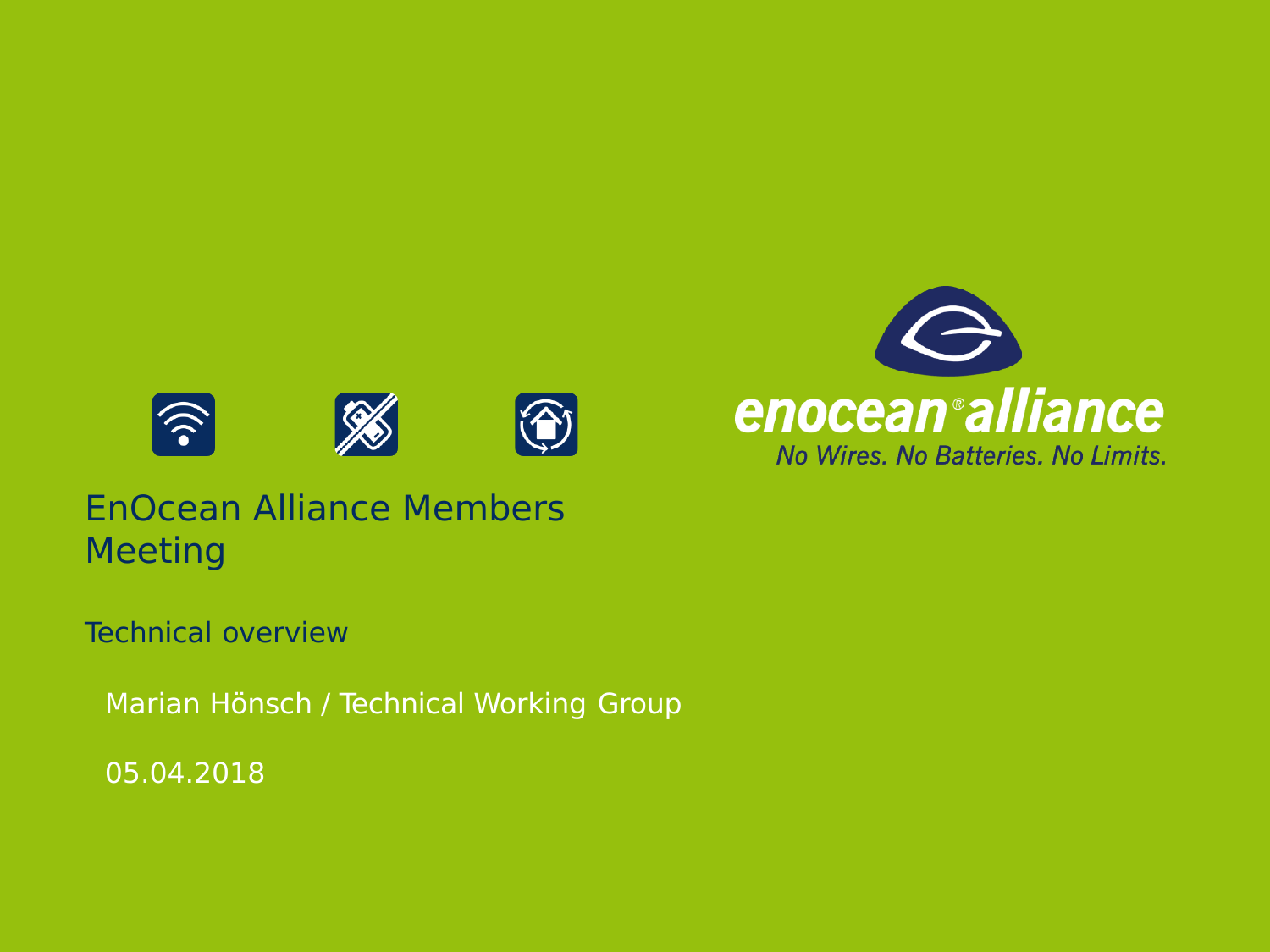

EnOcean Alliance Members Meeting

Technical overview

Marian Hönsch / Technical Working Group

05.04.2018